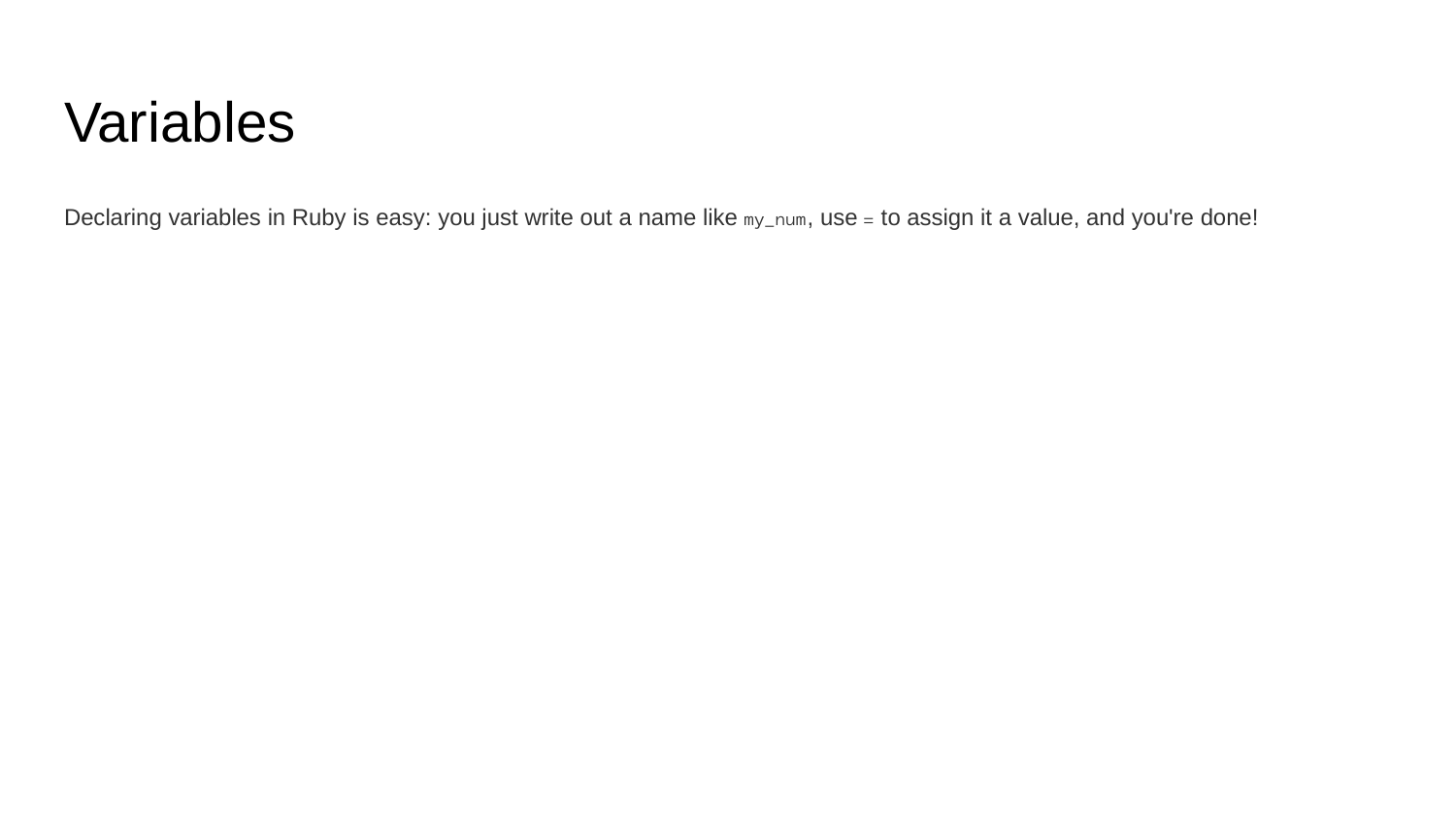

# Variables

Declaring variables in Ruby is easy: you just write out a name like my_num, use = to assign it a value, and you're done!